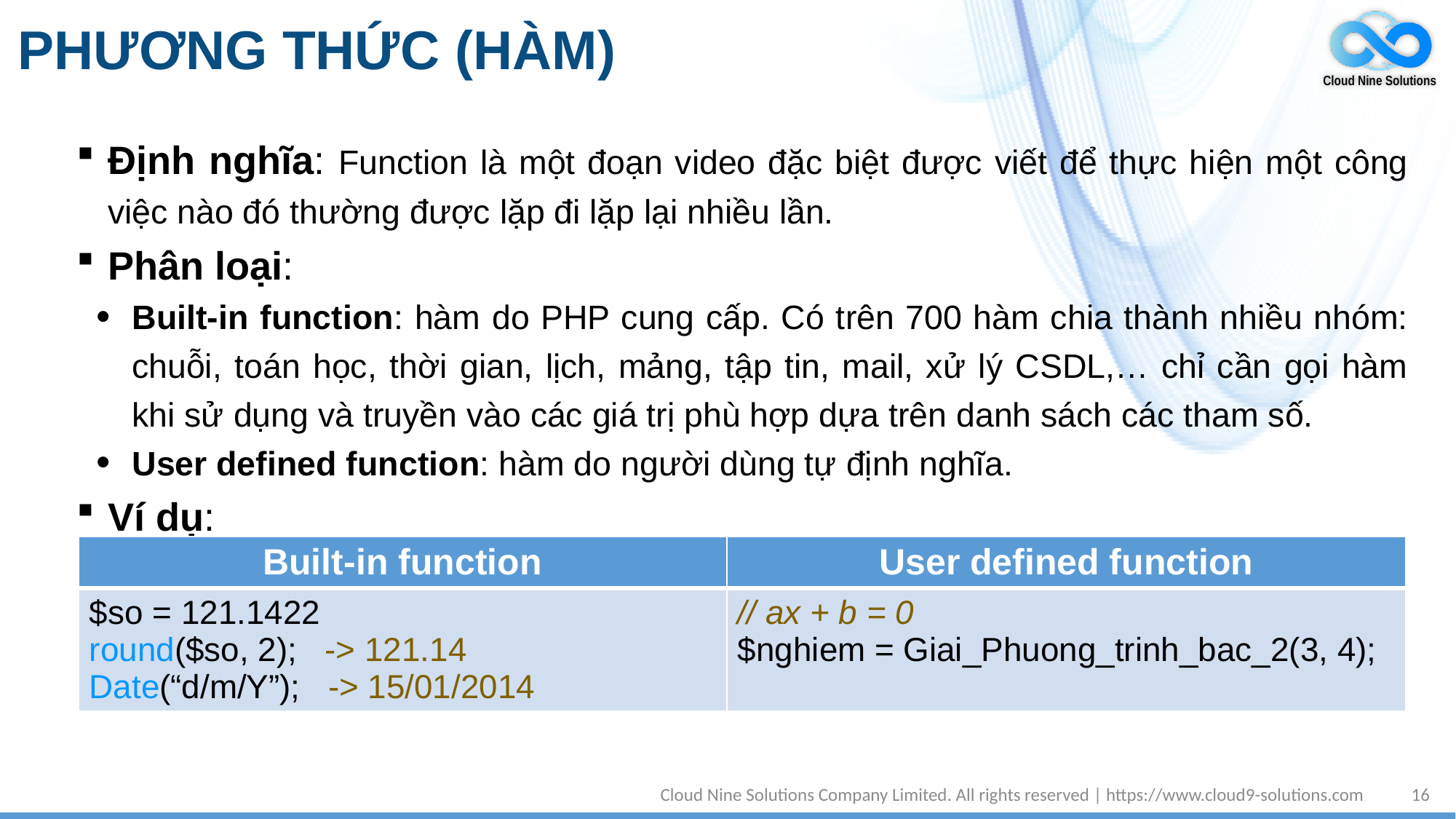

# PHƯƠNG THỨC (HÀM)
Định nghĩa: Function là một đoạn video đặc biệt được viết để thực hiện một công việc nào đó thường được lặp đi lặp lại nhiều lần.
Phân loại:
Built-in function: hàm do PHP cung cấp. Có trên 700 hàm chia thành nhiều nhóm: chuỗi, toán học, thời gian, lịch, mảng, tập tin, mail, xử lý CSDL,… chỉ cần gọi hàm khi sử dụng và truyền vào các giá trị phù hợp dựa trên danh sách các tham số.
User defined function: hàm do người dùng tự định nghĩa.
Ví dụ:
| Built-in function | User defined function |
| --- | --- |
| $so = 121.1422 round($so, 2); -> 121.14 Date(“d/m/Y”); -> 15/01/2014 | // ax + b = 0 $nghiem = Giai\_Phuong\_trinh\_bac\_2(3, 4); |
Cloud Nine Solutions Company Limited. All rights reserved | https://www.cloud9-solutions.com
16